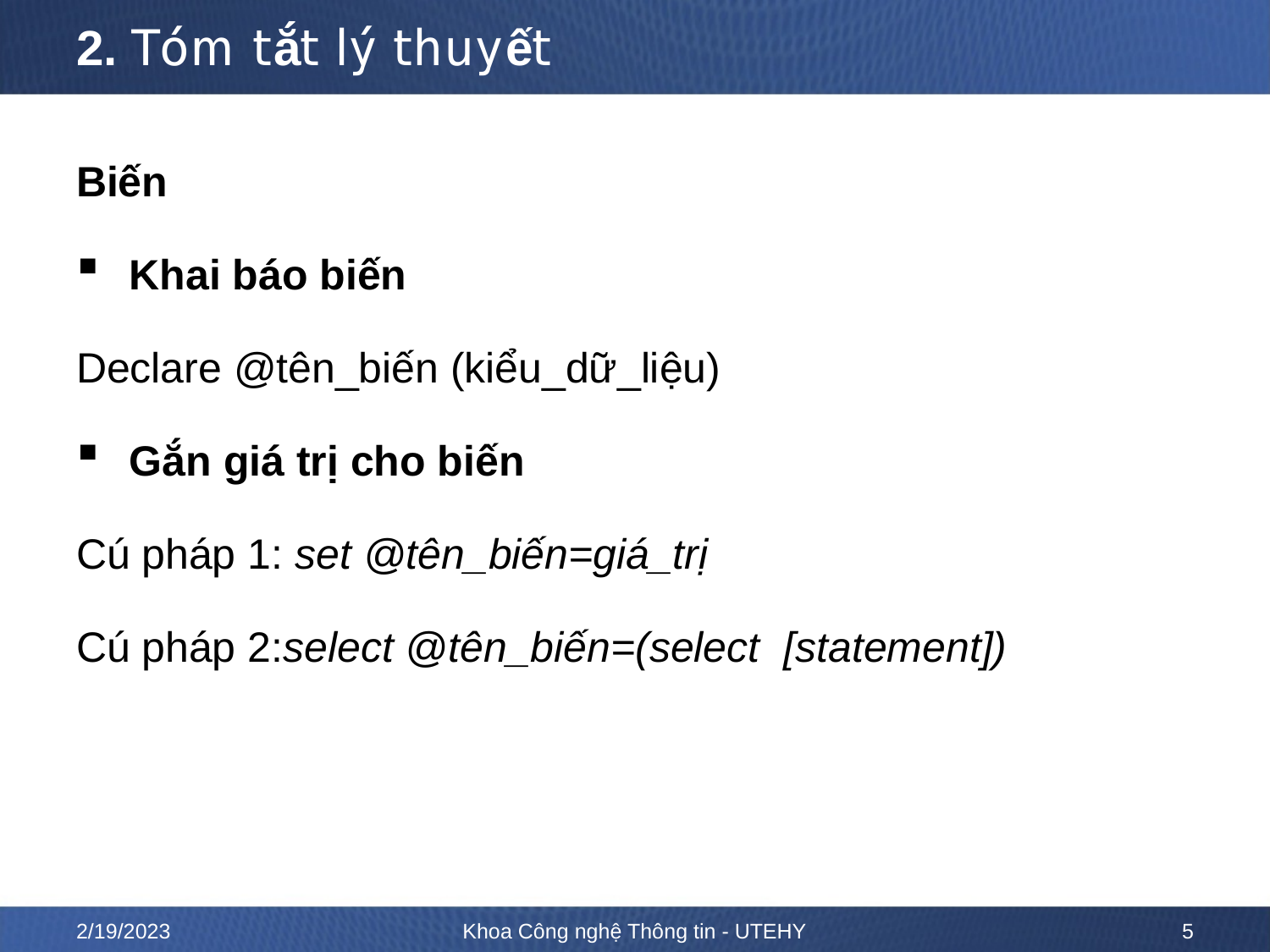

# 2. Tóm tắt lý thuyết
Biến
Khai báo biến
Declare @tên_biến (kiểu_dữ_liệu)
Gắn giá trị cho biến
Cú pháp 1: set @tên_biến=giá_trị
Cú pháp 2:select @tên_biến=(select  [statement])

2/19/2023
Khoa Công nghệ Thông tin - UTEHY
5